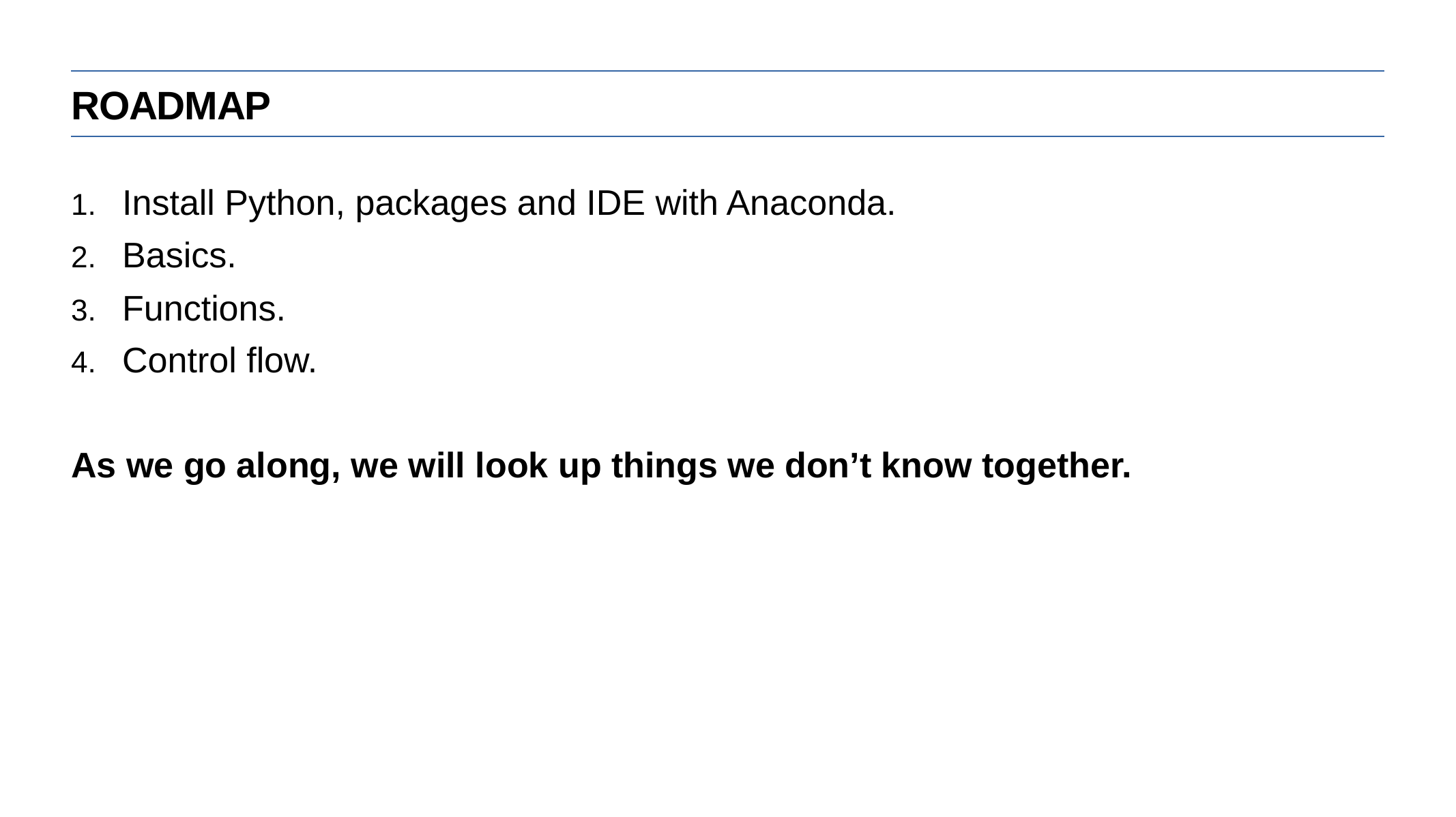

roadmap

Install Python, packages and IDE with Anaconda.
Basics.
Functions.
Control flow.

As we go along, we will look up things we don’t know together.